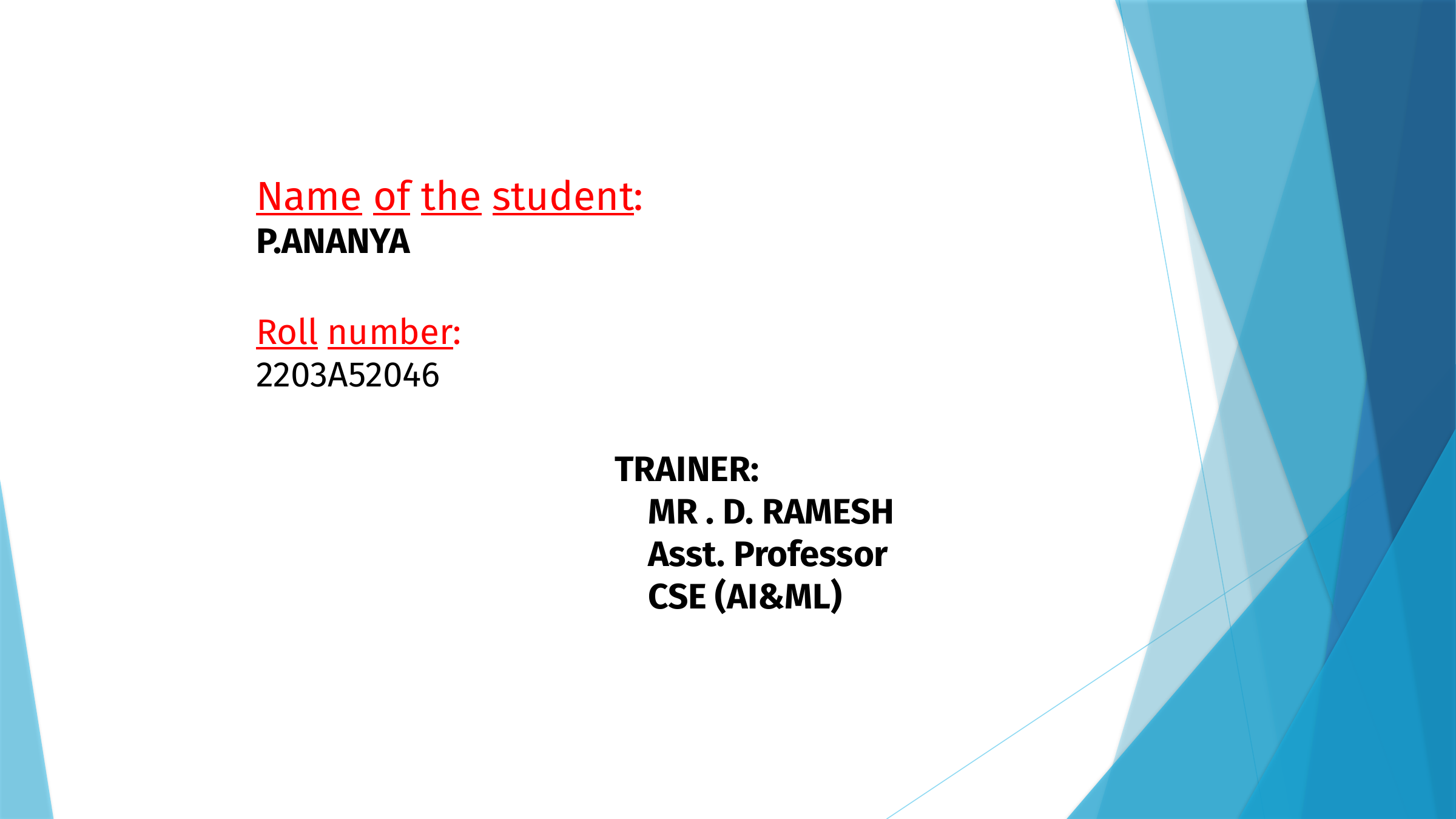

Name of the student:
P.ANANYA

Roll number:
2203A52046
TRAINER:
    MR . D. RAMESH
    Asst. Professor
    CSE (AI&ML)